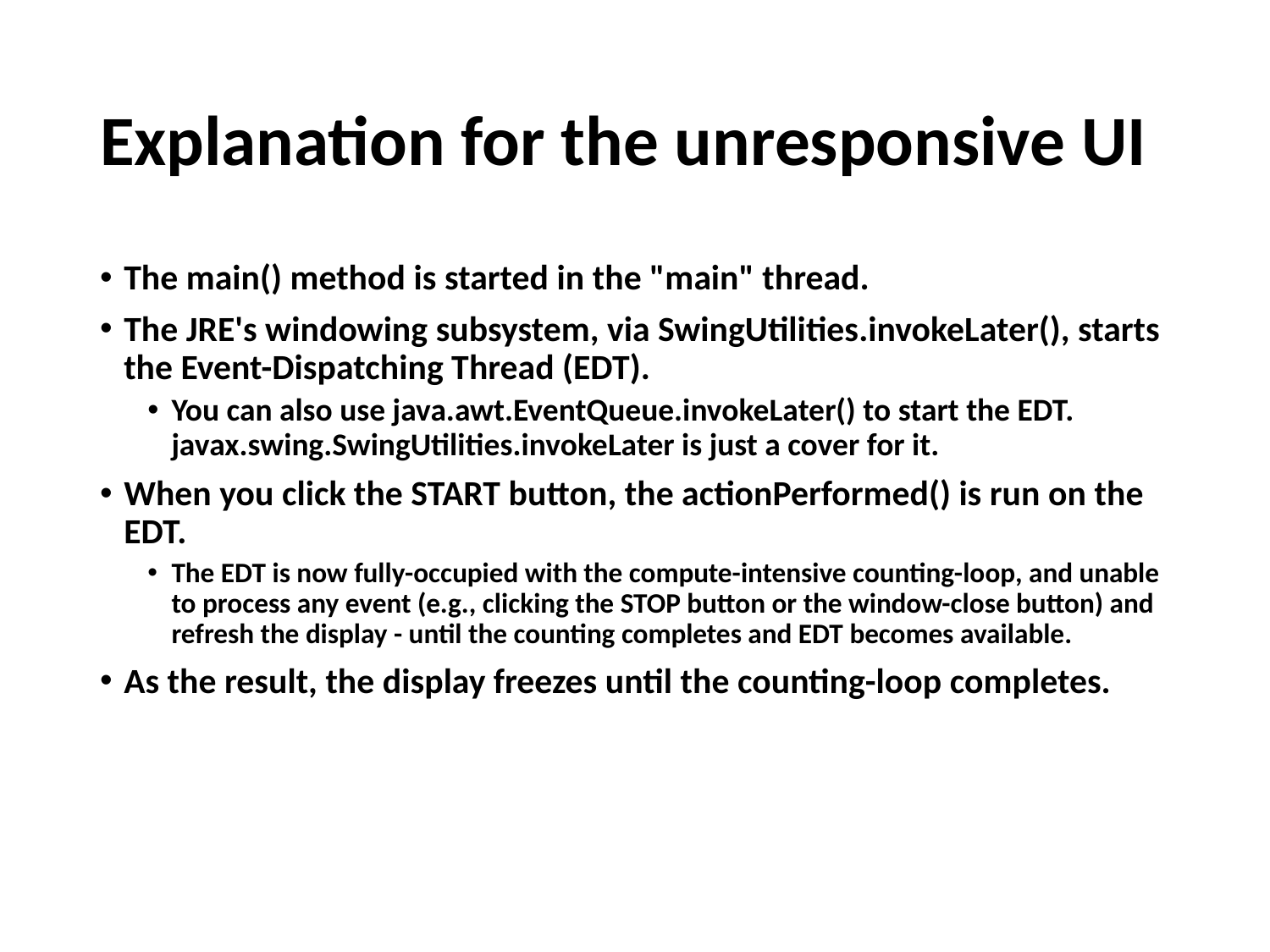

# Explanation for the unresponsive UI
The main() method is started in the "main" thread.
The JRE's windowing subsystem, via SwingUtilities.invokeLater(), starts the Event-Dispatching Thread (EDT).
You can also use java.awt.EventQueue.invokeLater() to start the EDT. javax.swing.SwingUtilities.invokeLater is just a cover for it.
When you click the START button, the actionPerformed() is run on the EDT.
The EDT is now fully-occupied with the compute-intensive counting-loop, and unable to process any event (e.g., clicking the STOP button or the window-close button) and refresh the display - until the counting completes and EDT becomes available.
As the result, the display freezes until the counting-loop completes.